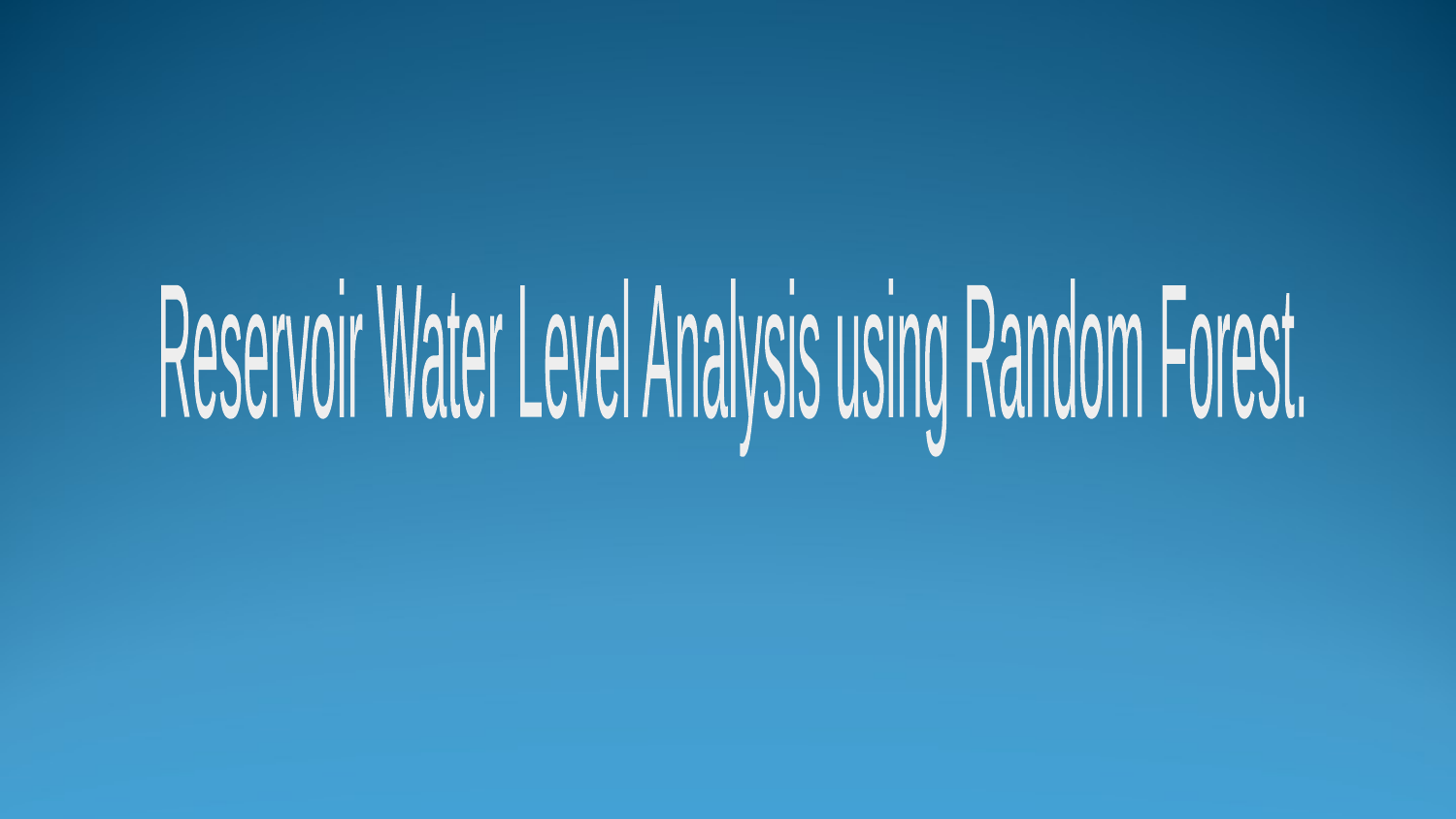

Reservoir Water Level Analysis using
Random Forest.